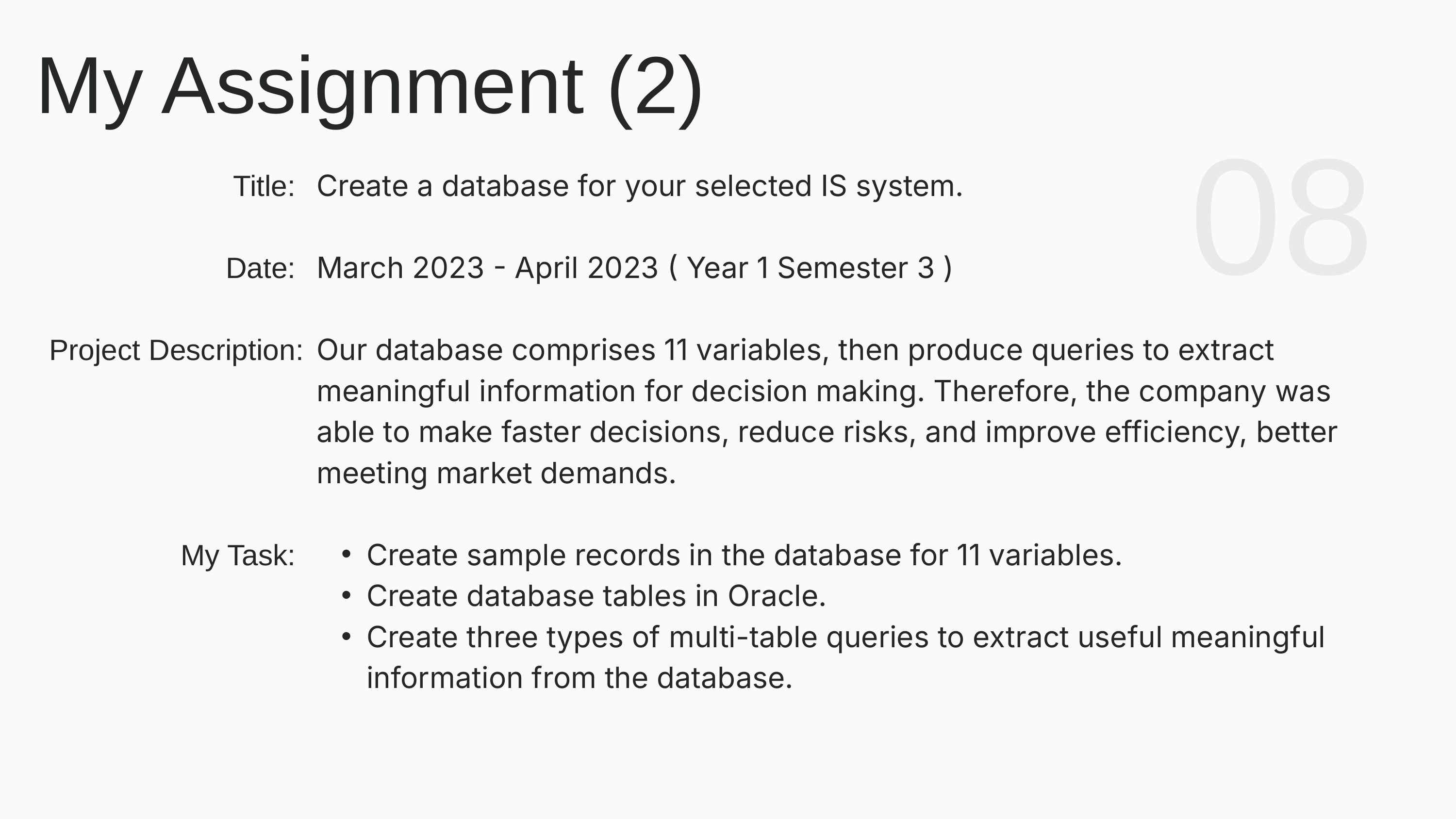

My Assignment (2)
08
Title:

Date:

Project Description:

My Task:
Create a database for your selected IS system.

March 2023 - April 2023 ( Year 1 Semester 3 )

Our database comprises 11 variables, then produce queries to extract meaningful information for decision making. Therefore, the company was able to make faster decisions, reduce risks, and improve efficiency, better meeting market demands.

Create sample records in the database for 11 variables.
Create database tables in Oracle.
Create three types of multi-table queries to extract useful meaningful information from the database.